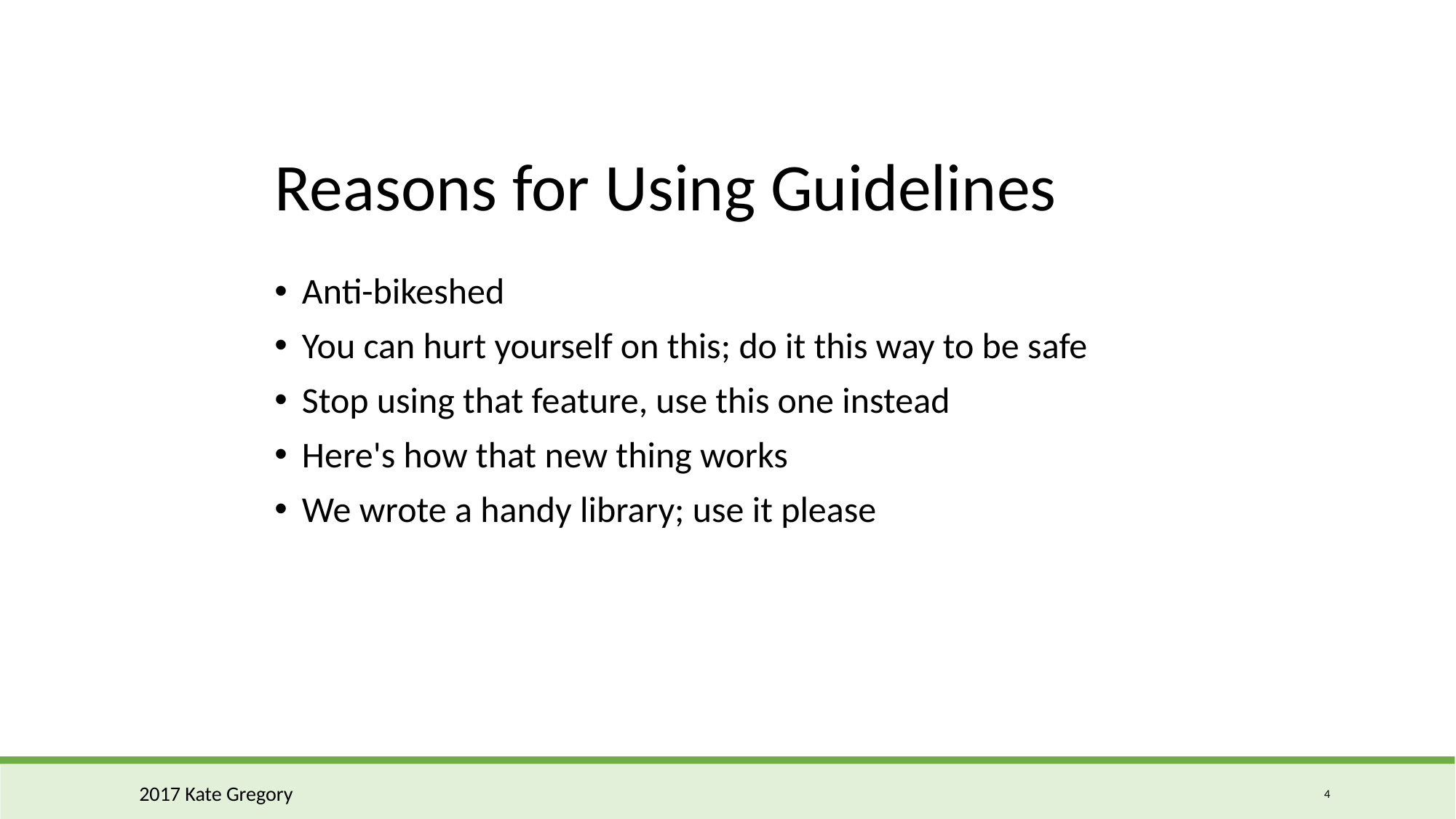

# Reasons for Using Guidelines
Anti-bikeshed
You can hurt yourself on this; do it this way to be safe
Stop using that feature, use this one instead
Here's how that new thing works
We wrote a handy library; use it please